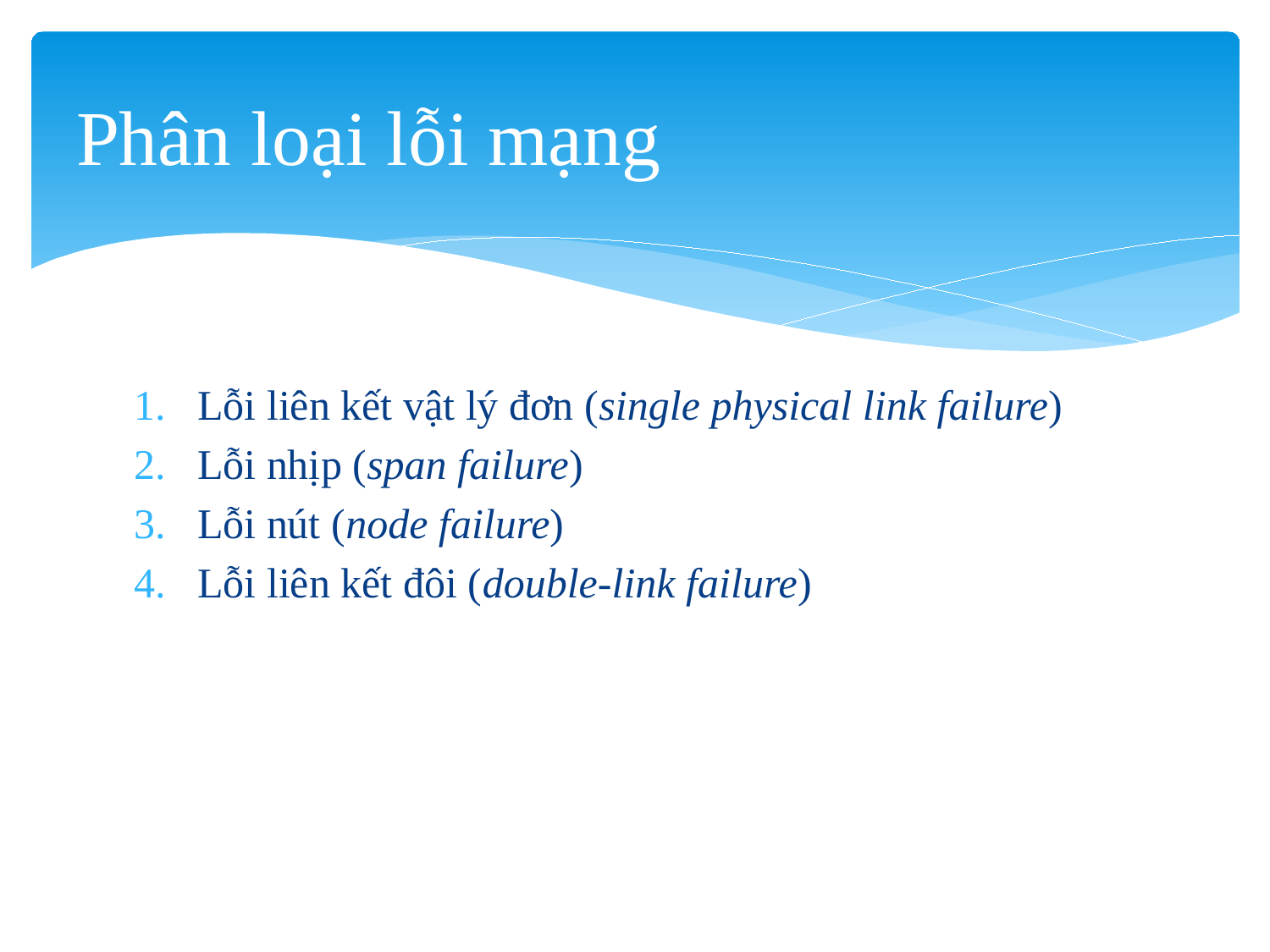

# Phân loại lỗi mạng
Lỗi liên kết vật lý đơn (single physical link failure)
Lỗi nhịp (span failure)
Lỗi nút (node failure)
Lỗi liên kết đôi (double-link failure)